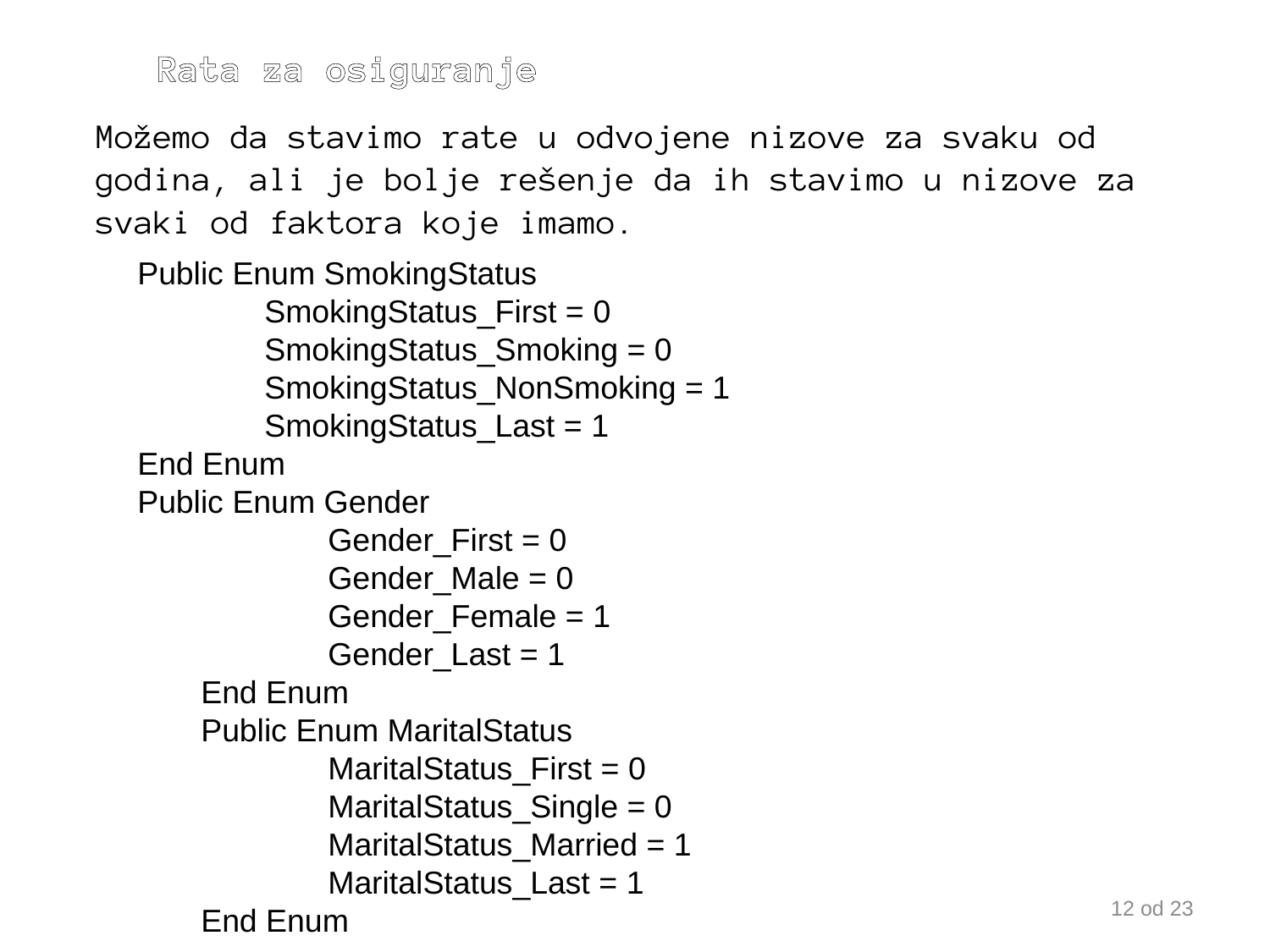

# Rata za osiguranje
Možemo da stavimo rate u odvojene nizove za svaku od godina, ali je bolje rešenje da ih stavimo u nizove za svaki od faktora koje imamo.
Public Enum SmokingStatus
	SmokingStatus_First = 0
	SmokingStatus_Smoking = 0
	SmokingStatus_NonSmoking = 1
	SmokingStatus_Last = 1
End Enum
Public Enum Gender
	Gender_First = 0
       	Gender_Male = 0
       	Gender_Female = 1
       	Gender_Last = 1
End Enum
Public Enum MaritalStatus
	MaritalStatus_First = 0
	MaritalStatus_Single = 0
	MaritalStatus_Married = 1
	MaritalStatus_Last = 1
End Enum
12 od 23